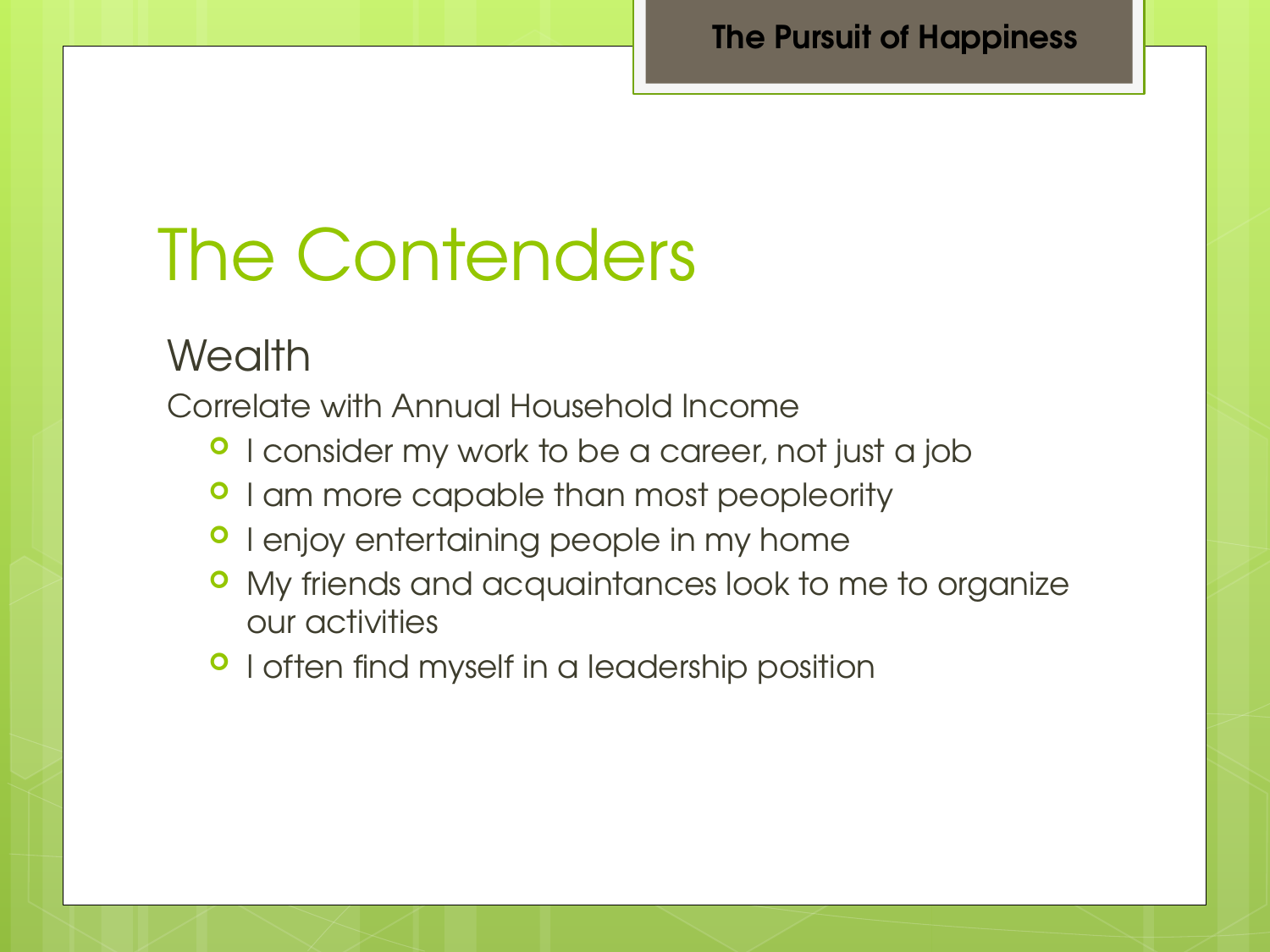

The Pursuit of Happiness
# The Contenders
Wealth
Correlate with Annual Household Income
I consider my work to be a career, not just a job
I am more capable than most peopleority
I enjoy entertaining people in my home
My friends and acquaintances look to me to organize our activities
I often find myself in a leadership position